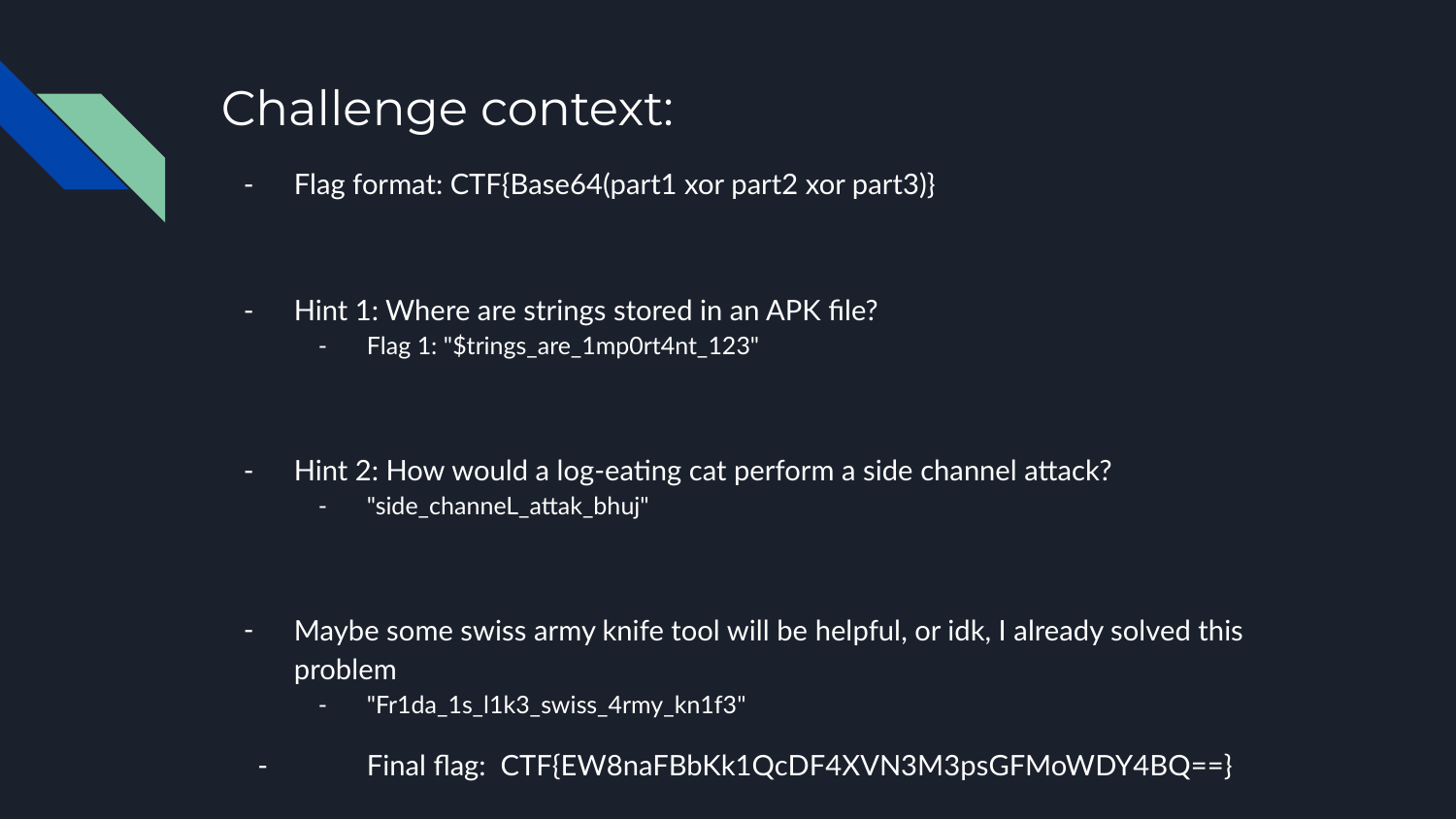

# Challenge context:
Flag format: CTF{Base64(part1 xor part2 xor part3)}

Hint 1: Where are strings stored in an APK file?
Flag 1: "$trings_are_1mp0rt4nt_123"

Hint 2: How would a log-eating cat perform a side channel attack?
"side_channeL_attak_bhuj"

Maybe some swiss army knife tool will be helpful, or idk, I already solved this problem
"Fr1da_1s_l1k3_swiss_4rmy_kn1f3"
     -	Final flag:  CTF{EW8naFBbKk1QcDF4XVN3M3psGFMoWDY4BQ==}